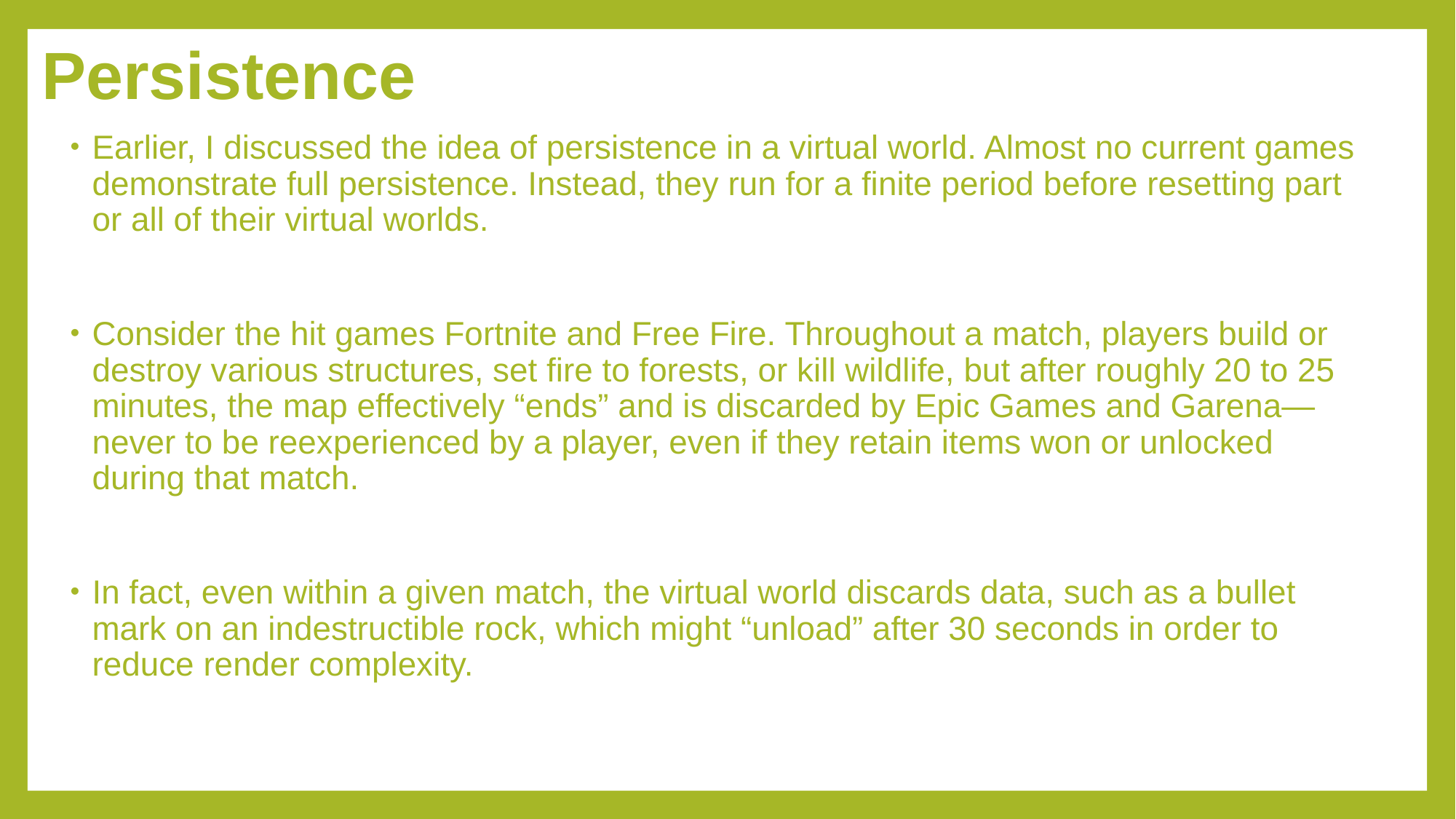

# Persistence
Earlier, I discussed the idea of persistence in a virtual world. Almost no current games demonstrate full persistence. Instead, they run for a finite period before resetting part or all of their virtual worlds.

Consider the hit games Fortnite and Free Fire. Throughout a match, players build or destroy various structures, set fire to forests, or kill wildlife, but after roughly 20 to 25 minutes, the map effectively “ends” and is discarded by Epic Games and Garena—never to be reexperienced by a player, even if they retain items won or unlocked during that match.

In fact, even within a given match, the virtual world discards data, such as a bullet mark on an indestructible rock, which might “unload” after 30 seconds in order to reduce render complexity.